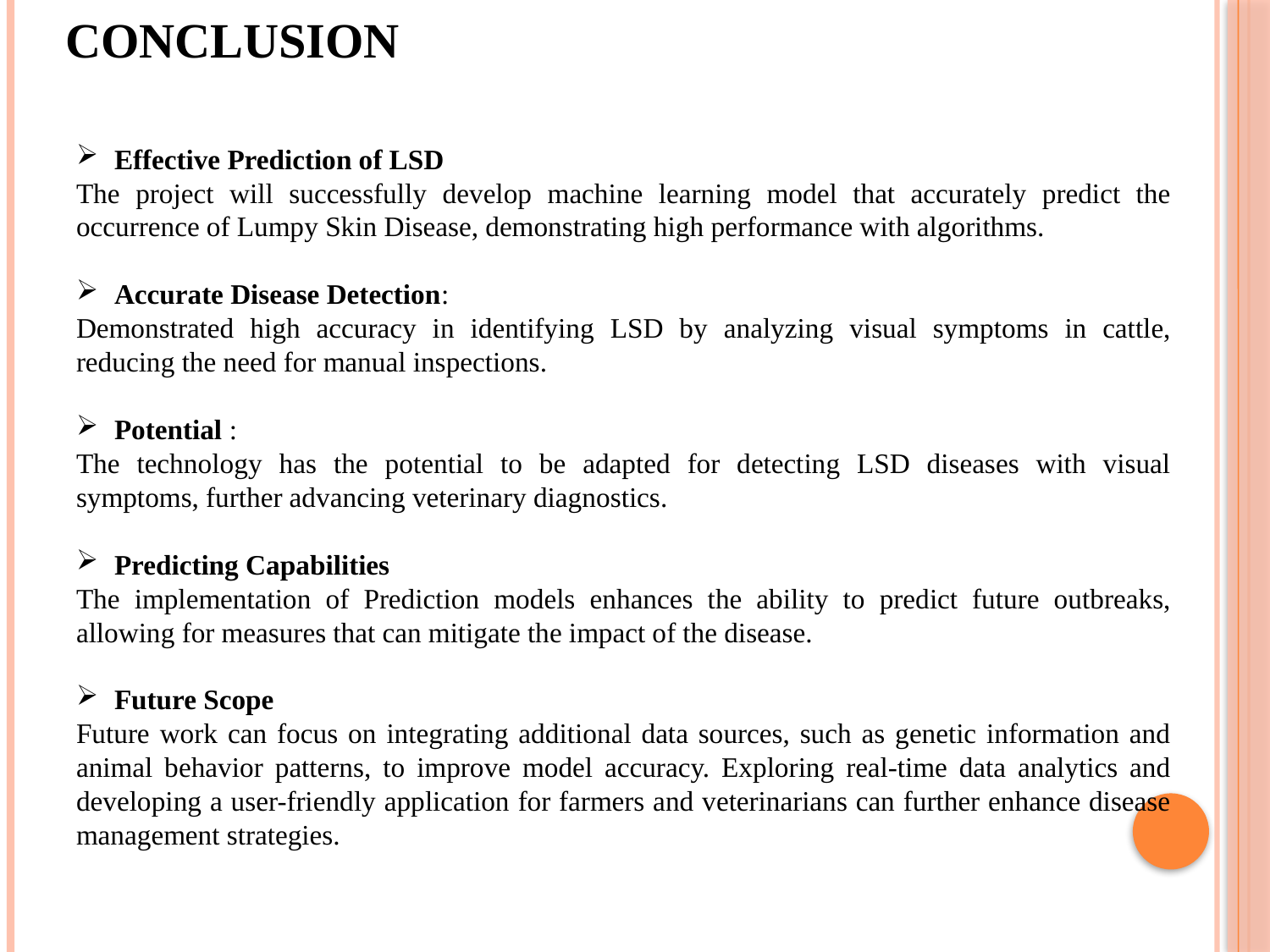

# Conclusion
Effective Prediction of LSD
The project will successfully develop machine learning model that accurately predict the occurrence of Lumpy Skin Disease, demonstrating high performance with algorithms.

Accurate Disease Detection:
Demonstrated high accuracy in identifying LSD by analyzing visual symptoms in cattle, reducing the need for manual inspections.

Potential :
The technology has the potential to be adapted for detecting LSD diseases with visual symptoms, further advancing veterinary diagnostics.

Predicting Capabilities
The implementation of Prediction models enhances the ability to predict future outbreaks, allowing for measures that can mitigate the impact of the disease.

Future Scope
Future work can focus on integrating additional data sources, such as genetic information and animal behavior patterns, to improve model accuracy. Exploring real-time data analytics and developing a user-friendly application for farmers and veterinarians can further enhance disease management strategies.